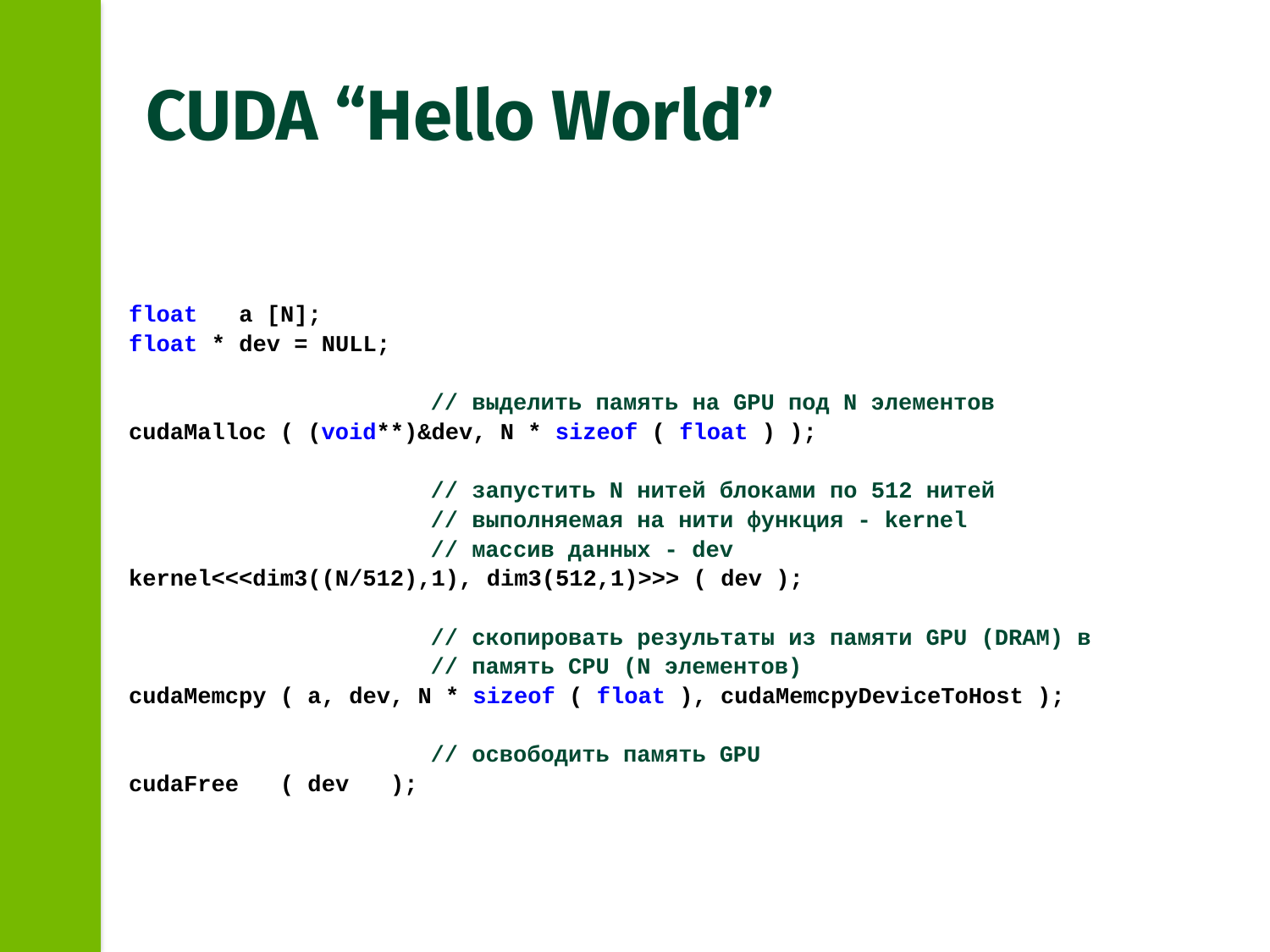

# CUDA “Hello World”
float   a [N];
float * dev = NULL;

			// выделить память на GPU под N элементов
cudaMalloc ( (void**)&dev, N * sizeof ( float ) );

			// запустить N нитей блоками по 512 нитей
			// выполняемая на нити функция - kernel
			// массив данных - dev
kernel<<<dim3((N/512),1), dim3(512,1)>>> ( dev );

			// скопировать результаты из памяти GPU (DRAM) в
			// память CPU (N элементов)
cudaMemcpy ( a, dev, N * sizeof ( float ), cudaMemcpyDeviceToHost );

			// освободить память GPU
cudaFree   ( dev   );